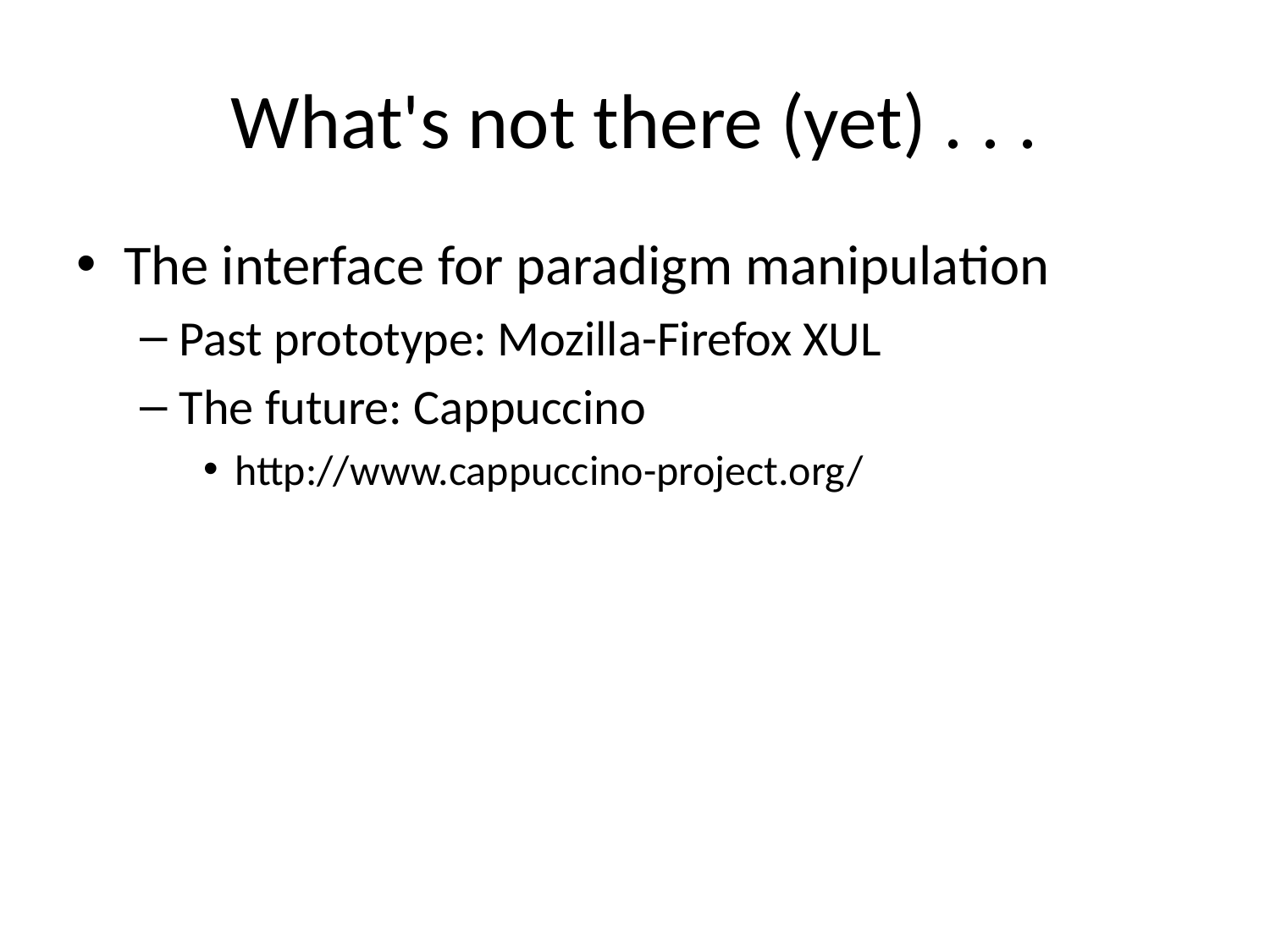

# What's not there (yet) . . .
The interface for paradigm manipulation
Past prototype: Mozilla-Firefox XUL
The future: Cappuccino
http://www.cappuccino-project.org/